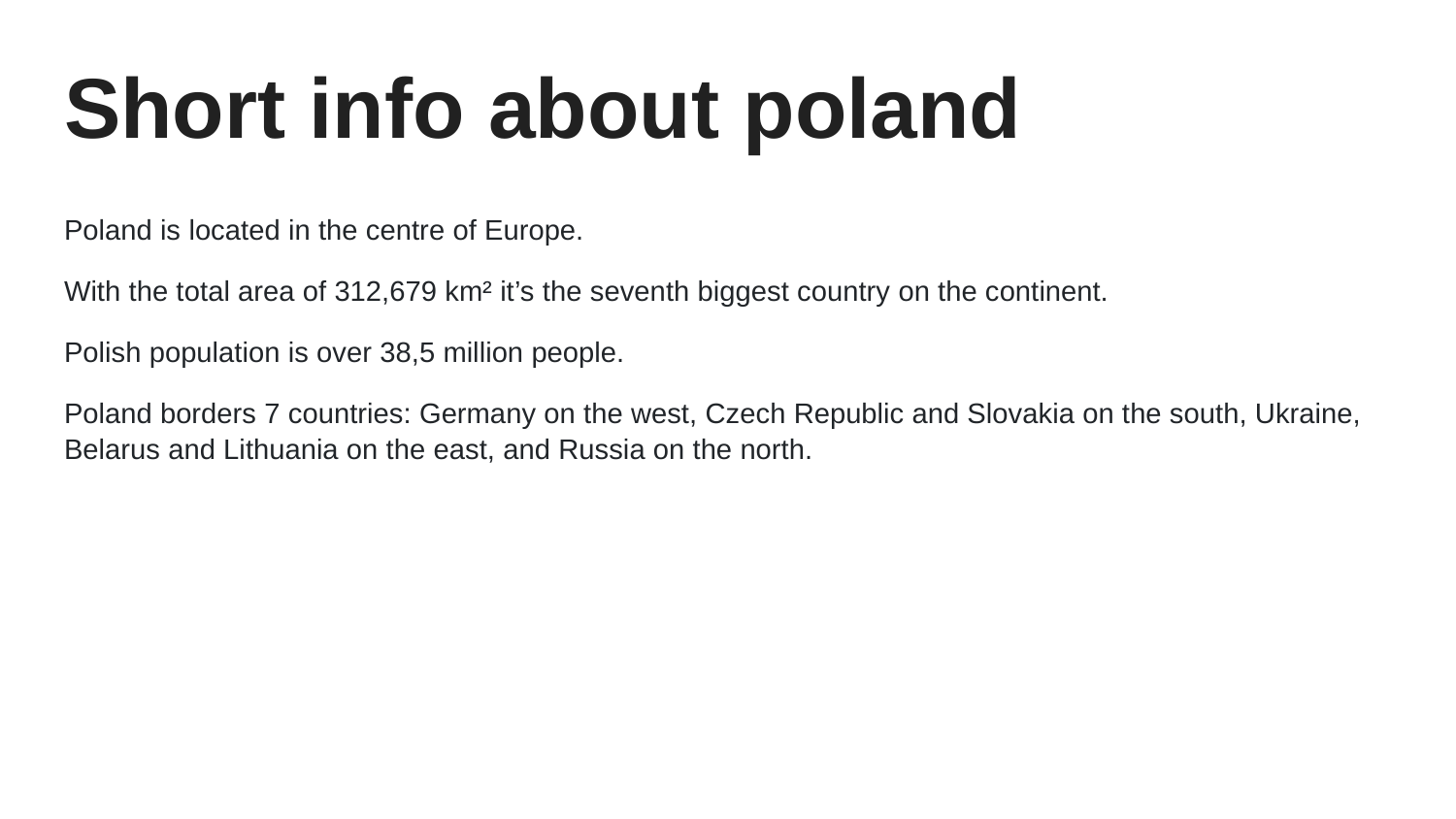

# Short info about poland
Poland is located in the centre of Europe.
With the total area of 312,679 km² it’s the seventh biggest country on the continent.
Polish population is over 38,5 million people.
Poland borders 7 countries: Germany on the west, Czech Republic and Slovakia on the south, Ukraine, Belarus and Lithuania on the east, and Russia on the north.